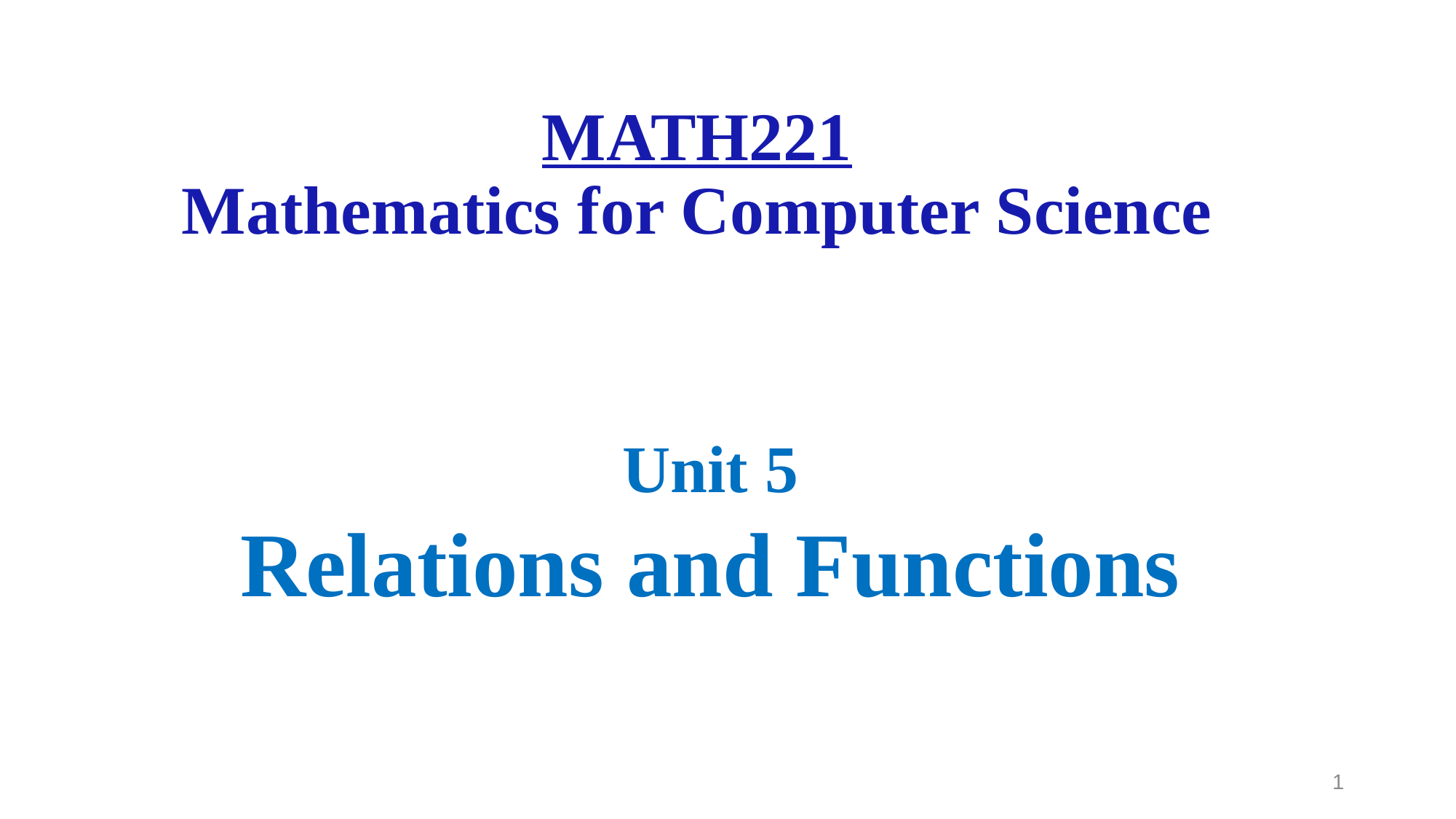

# MATH221 Mathematics for Computer Science
Unit 5
Relations and Functions
1